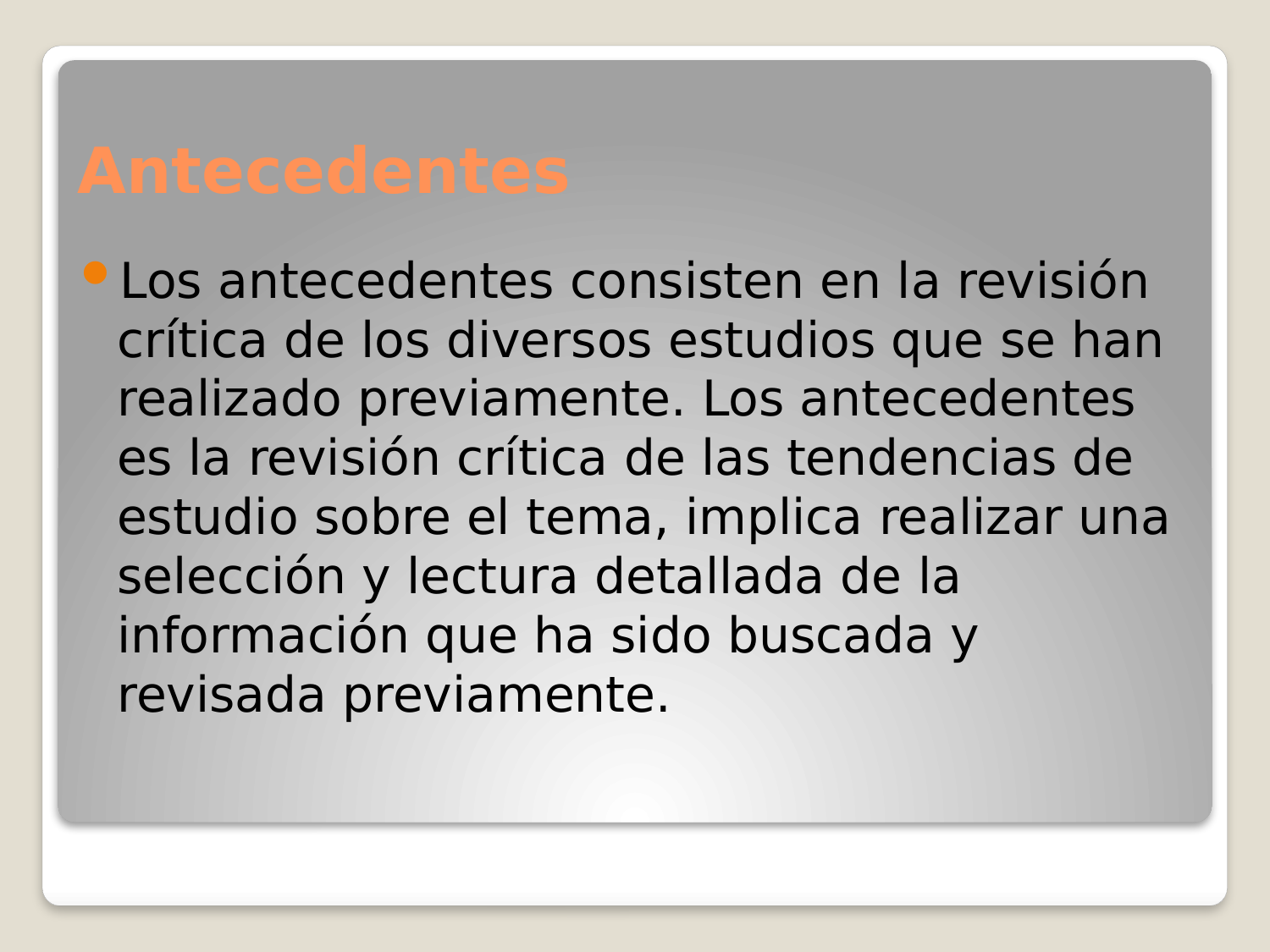

# Antecedentes
Los antecedentes consisten en la revisión crítica de los diversos estudios que se han realizado previamente. Los antecedentes es la revisión crítica de las tendencias de estudio sobre el tema, implica realizar una selección y lectura detallada de la información que ha sido buscada y revisada previamente.